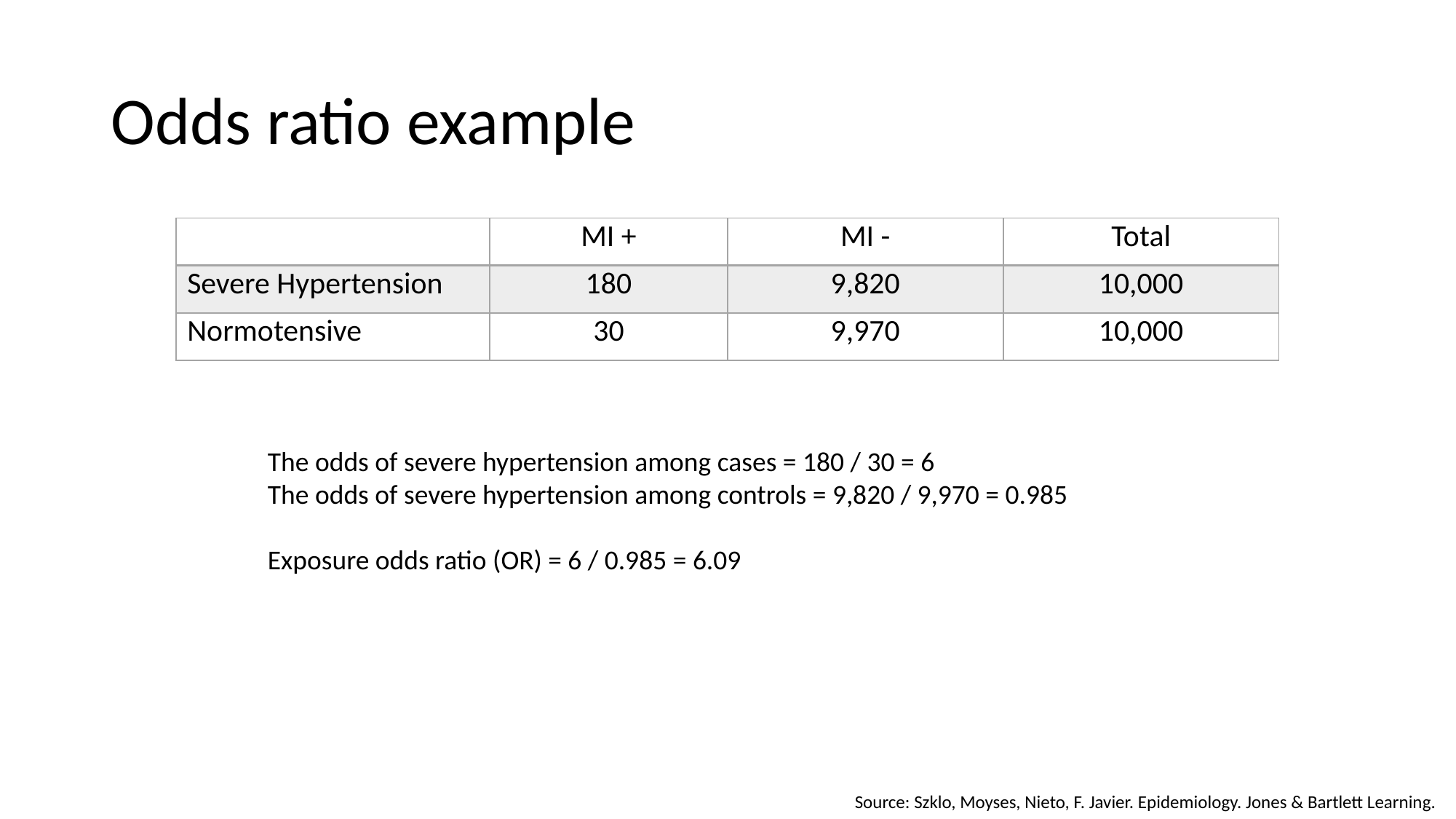

# Odds ratio example
|  | MI + | MI - | Total |
| --- | --- | --- | --- |
| Severe Hypertension | 180 | 9,820 | 10,000 |
| Normotensive | 30 | 9,970 | 10,000 |
The odds of severe hypertension among cases = 180 / 30 = 6
The odds of severe hypertension among controls = 9,820 / 9,970 = 0.985

Exposure odds ratio (OR) = 6 / 0.985 = 6.09

Source: Szklo, Moyses, Nieto, F. Javier. Epidemiology. Jones & Bartlett Learning.